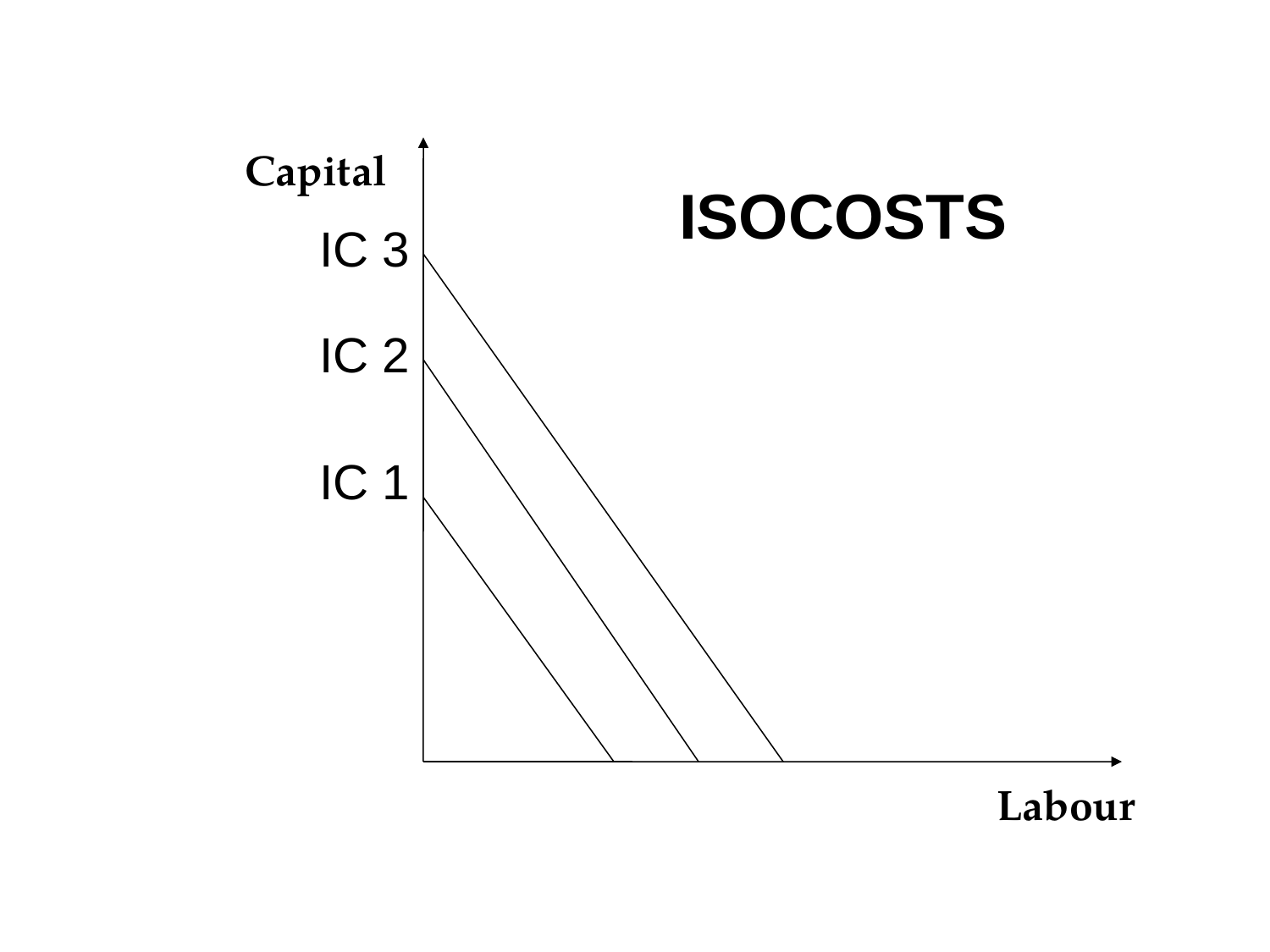

Capital

ISOCOSTS
IC 3

IC 2

IC 1

Labour